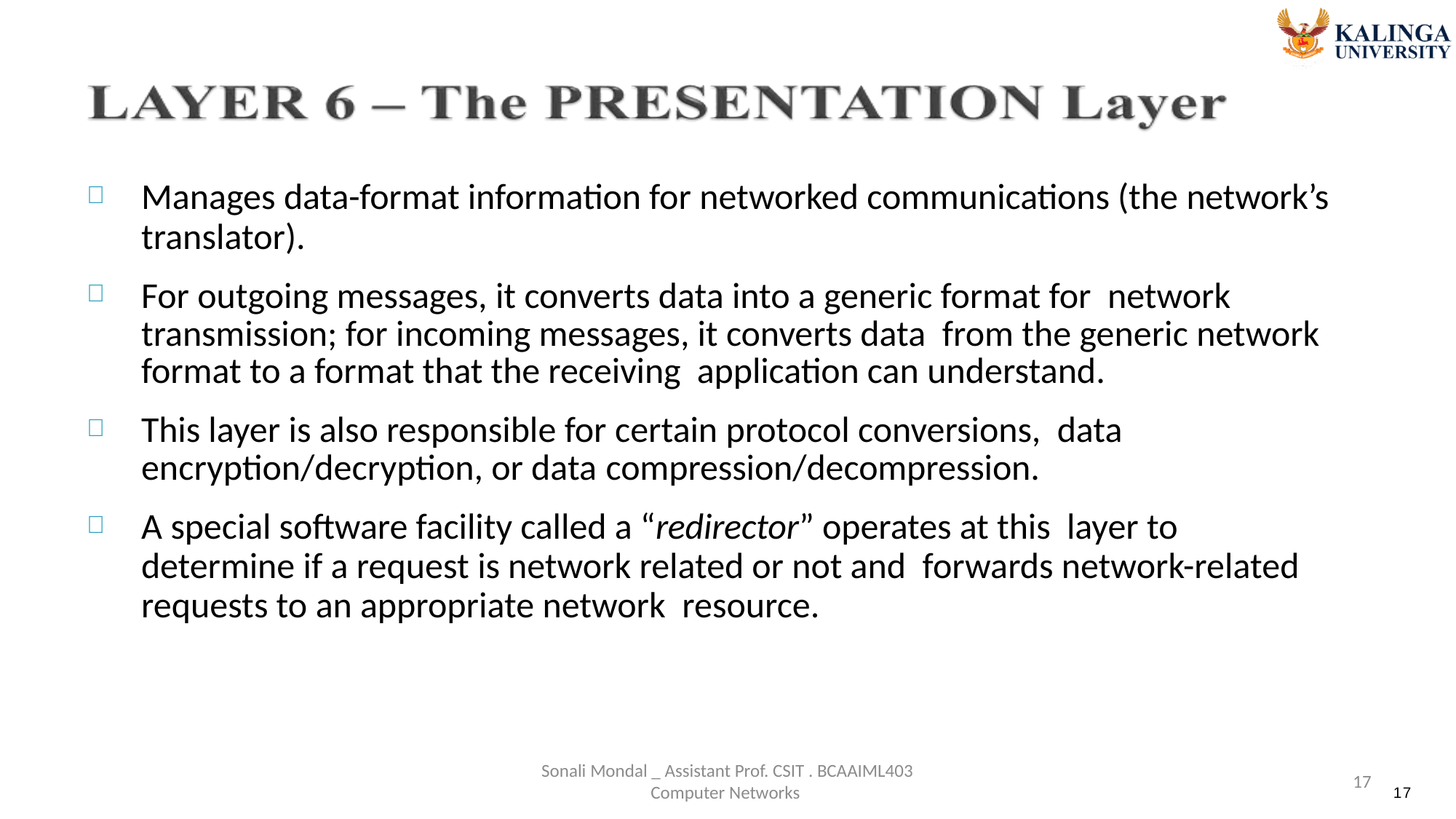

Manages data-format information for networked communications (the network’s translator).
For outgoing messages, it converts data into a generic format for  network transmission; for incoming messages, it converts data  from the generic network format to a format that the receiving  application can understand.
This layer is also responsible for certain protocol conversions,  data encryption/decryption, or data compression/decompression.
A special software facility called a “redirector” operates at this  layer to determine if a request is network related or not and  forwards network-related requests to an appropriate network  resource.
Sonali Mondal _ Assistant Prof. CSIT . BCAAIML403 Computer Networks
17
17